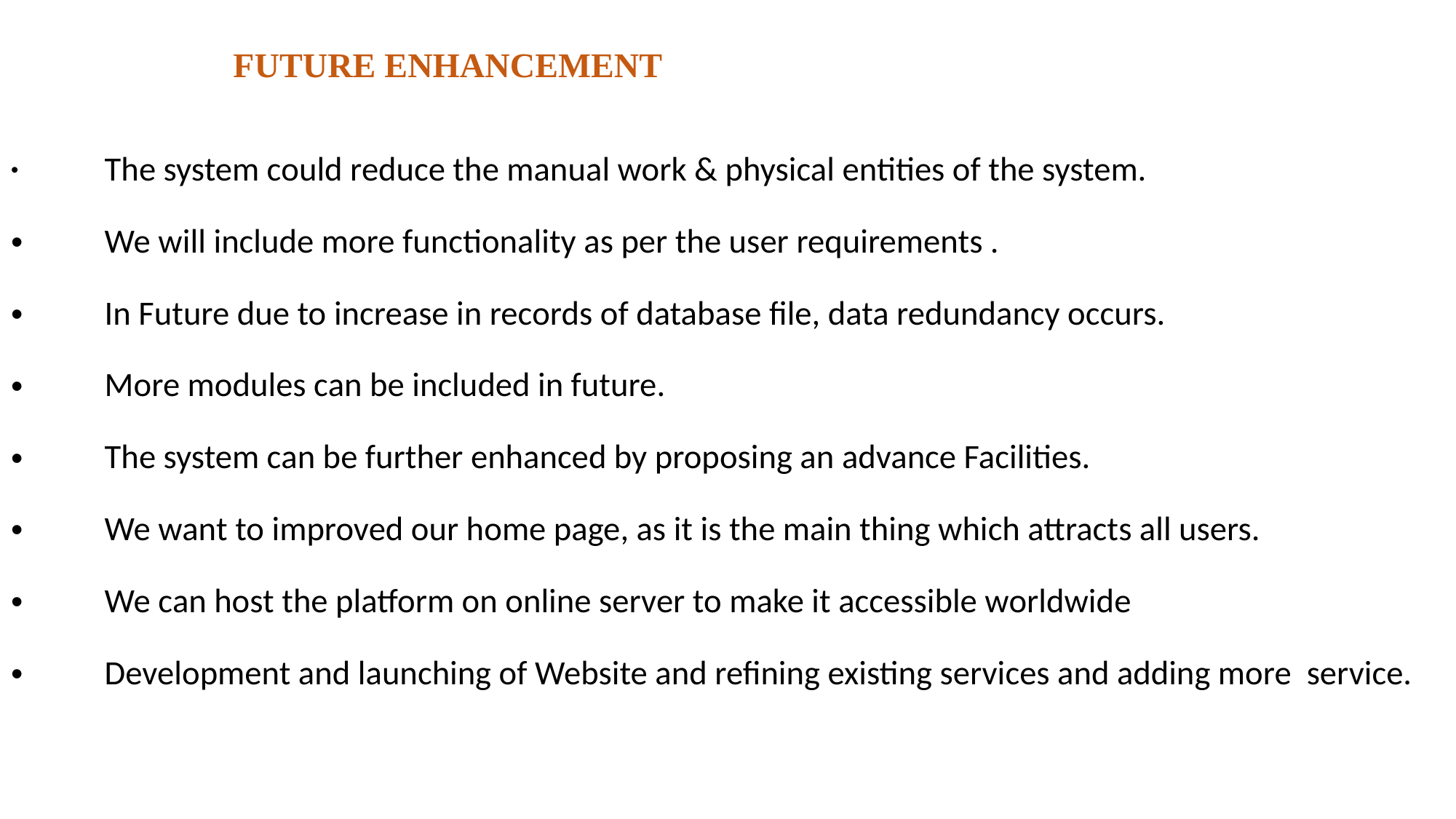

# FUTURE ENHANCEMENT
	The system could reduce the manual work & physical entities of the system.

	We will include more functionality as per the user requirements .

	In Future due to increase in records of database file, data redundancy occurs.

	More modules can be included in future.

	The system can be further enhanced by proposing an advance Facilities.

	We want to improved our home page, as it is the main thing which attracts all users.

	We can host the platform on online server to make it accessible worldwide

	Development and launching of Website and refining existing services and adding more  service.